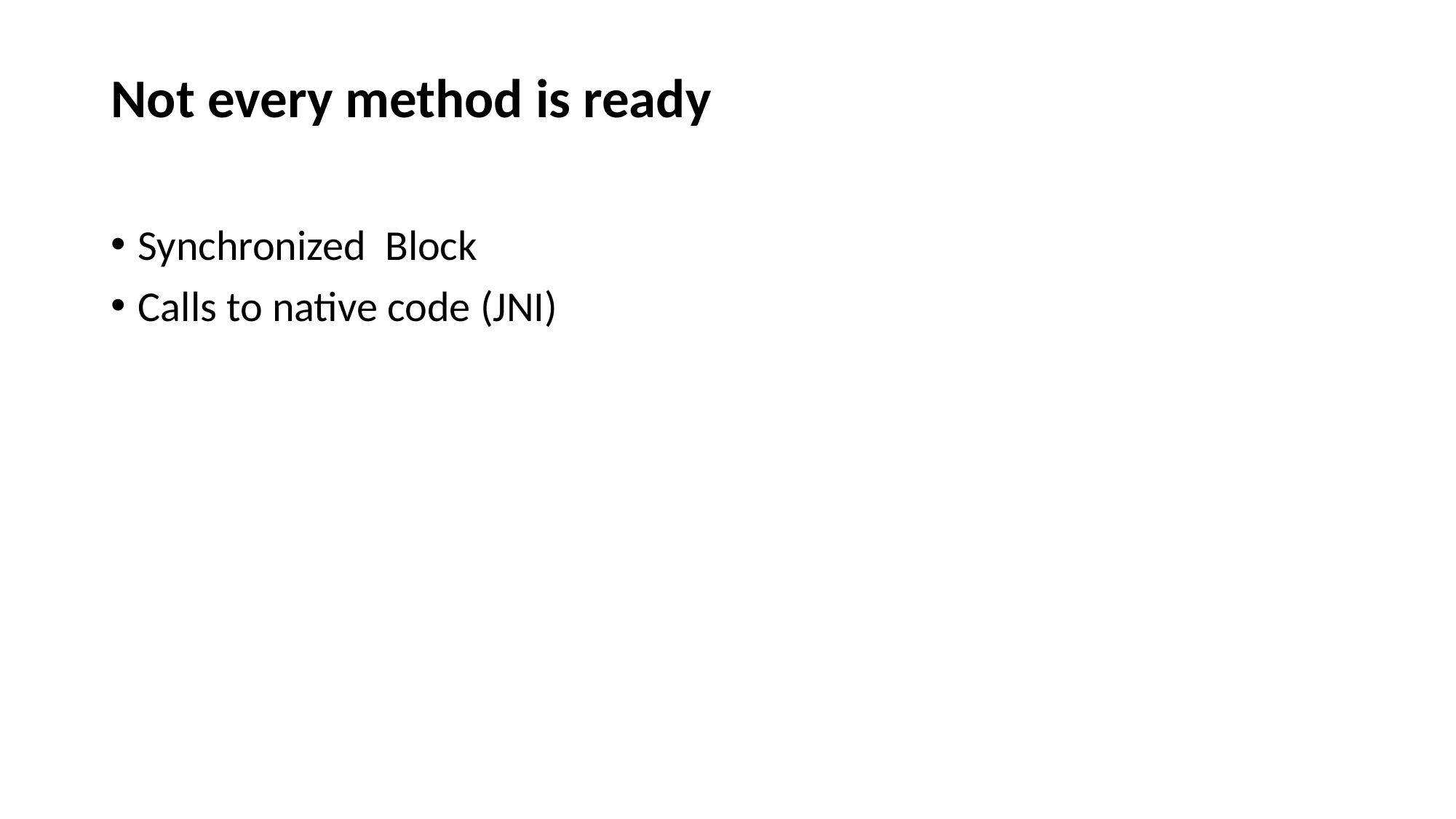

# Not every method is ready
Synchronized  Block
Calls to native code (JNI)